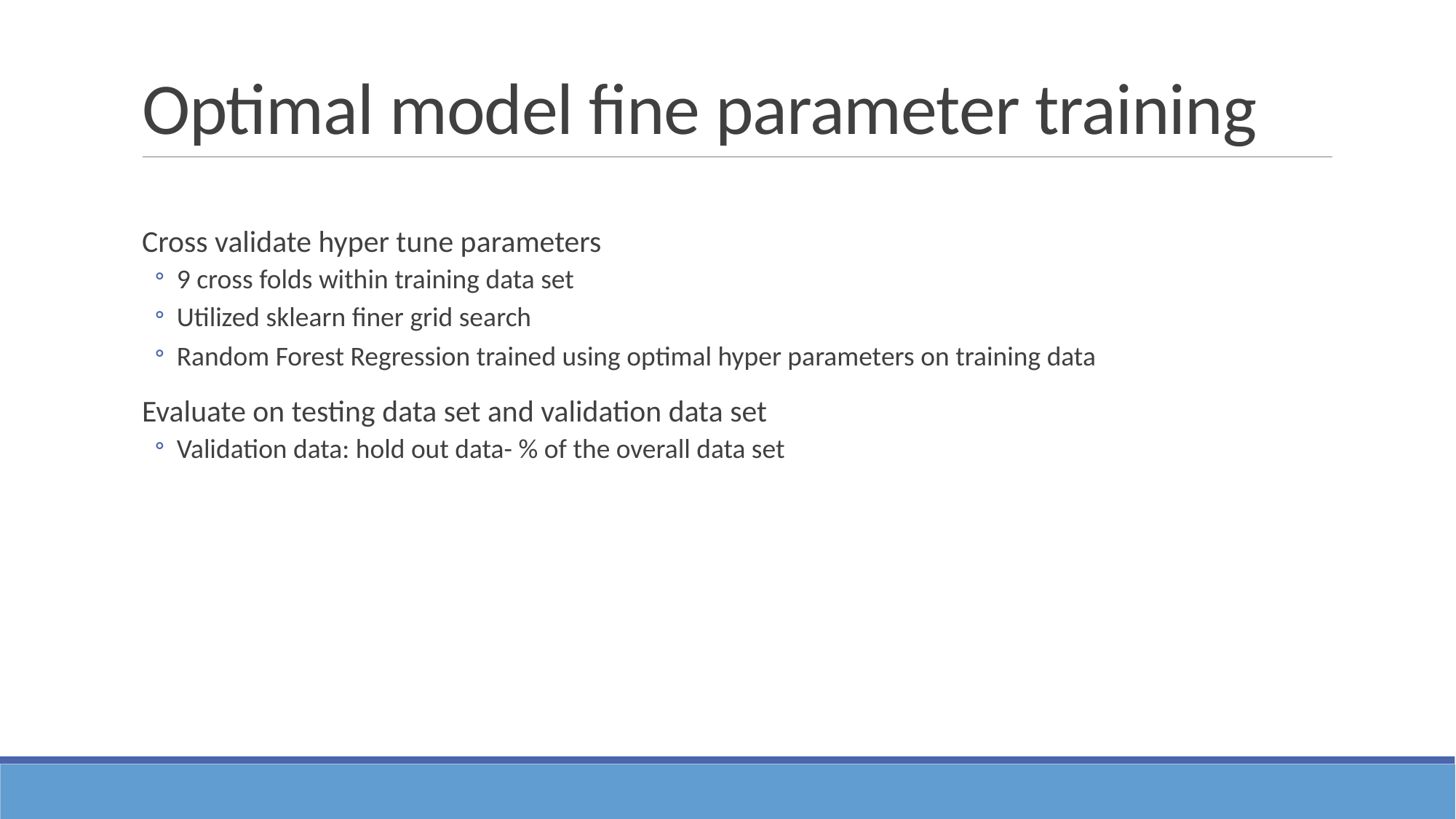

# Optimal model fine parameter training
Cross validate hyper tune parameters
9 cross folds within training data set
Utilized sklearn finer grid search
Random Forest Regression trained using optimal hyper parameters on training data
Evaluate on testing data set and validation data set
Validation data: hold out data- % of the overall data set